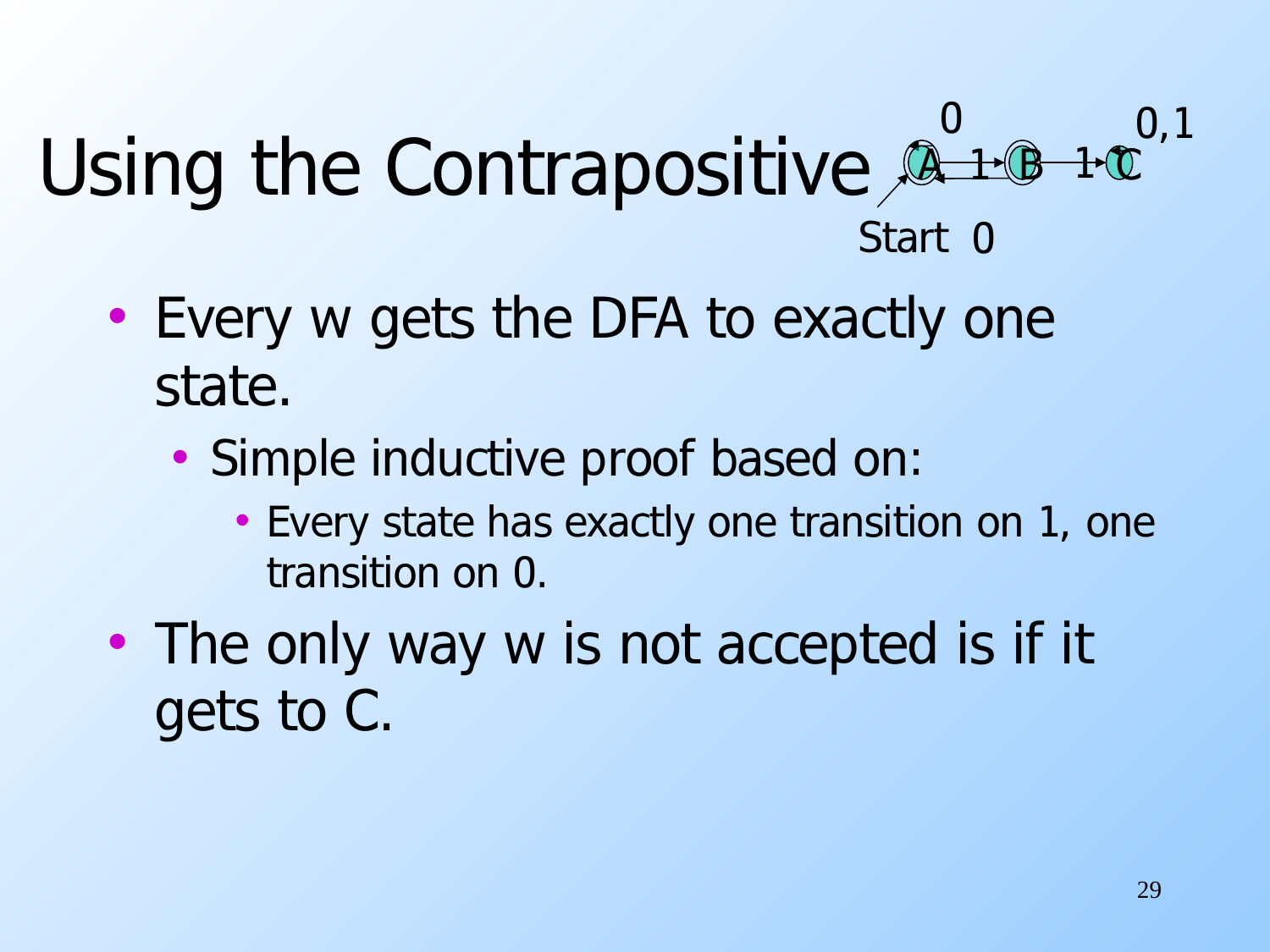

# Using the Contrapositive
0
0,1
1

A
B
C
1
0
Start
Every w gets the DFA to exactly one state.
Simple inductive proof based on:
Every state has exactly one transition on 1, one transition on 0.
The only way w is not accepted is if it gets to C.
29